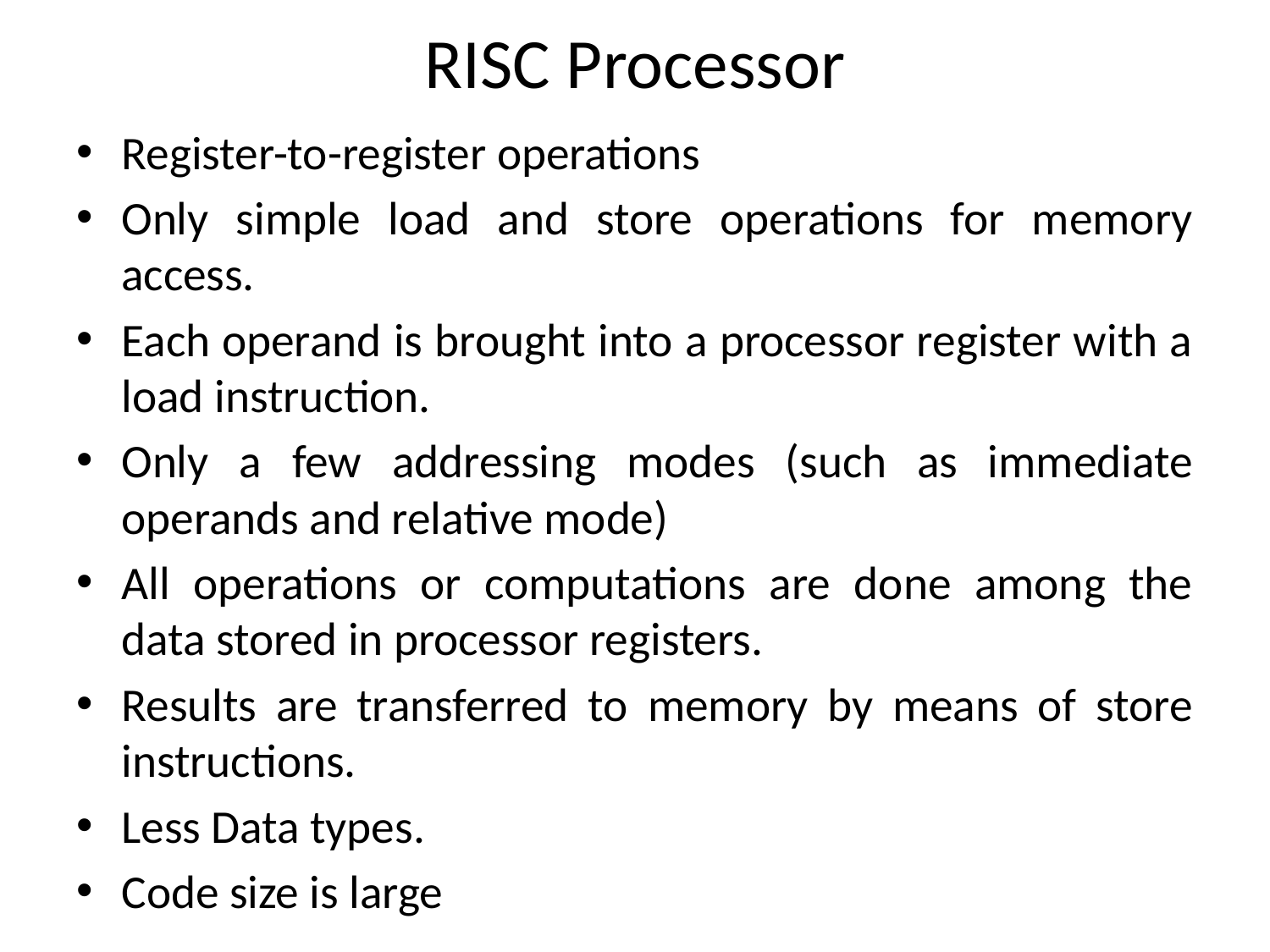

# RISC Processor
Register-to-register operations
Only simple load and store operations for memory access.
Each operand is brought into a processor register with a load instruction.
Only a few addressing modes (such as immediate operands and relative mode)
All operations or computations are done among the data stored in processor registers.
Results are transferred to memory by means of store instructions.
Less Data types.
Code size is large